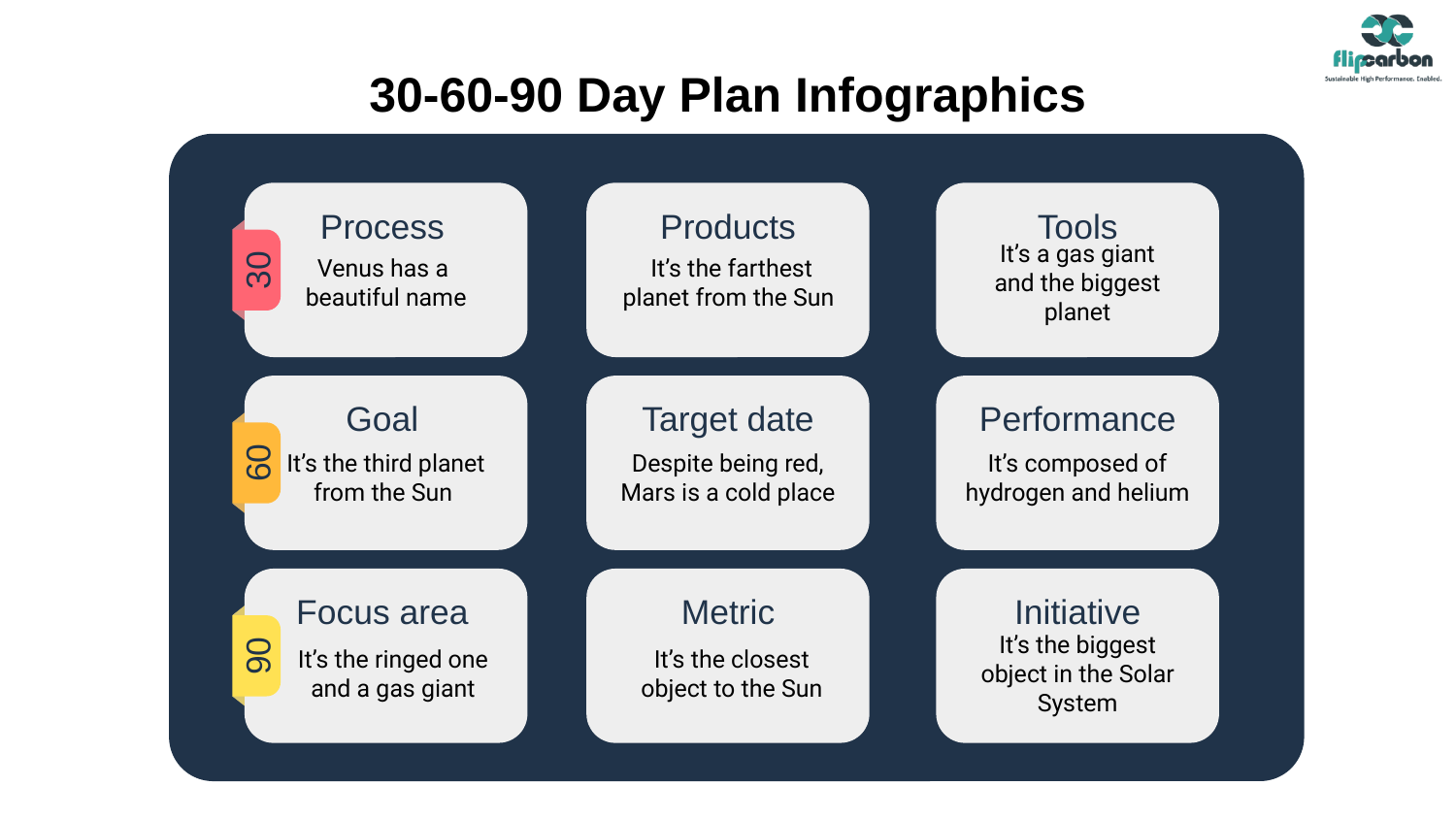

# 30-60-90 Day Plan Infographics

Tools
Process
Products
30

Venus has a
beautiful name
It’s the farthest planet from the Sun
It’s a gas giant
and the biggest planet

Performance
Goal
Target date
60

It’s the third planet from the Sun
Despite being red,
Mars is a cold place
It’s composed of hydrogen and helium

Initiative
Focus area
Metric
90

It’s the ringed one and a gas giant
It’s the closest object to the Sun
It’s the biggest object in the Solar System